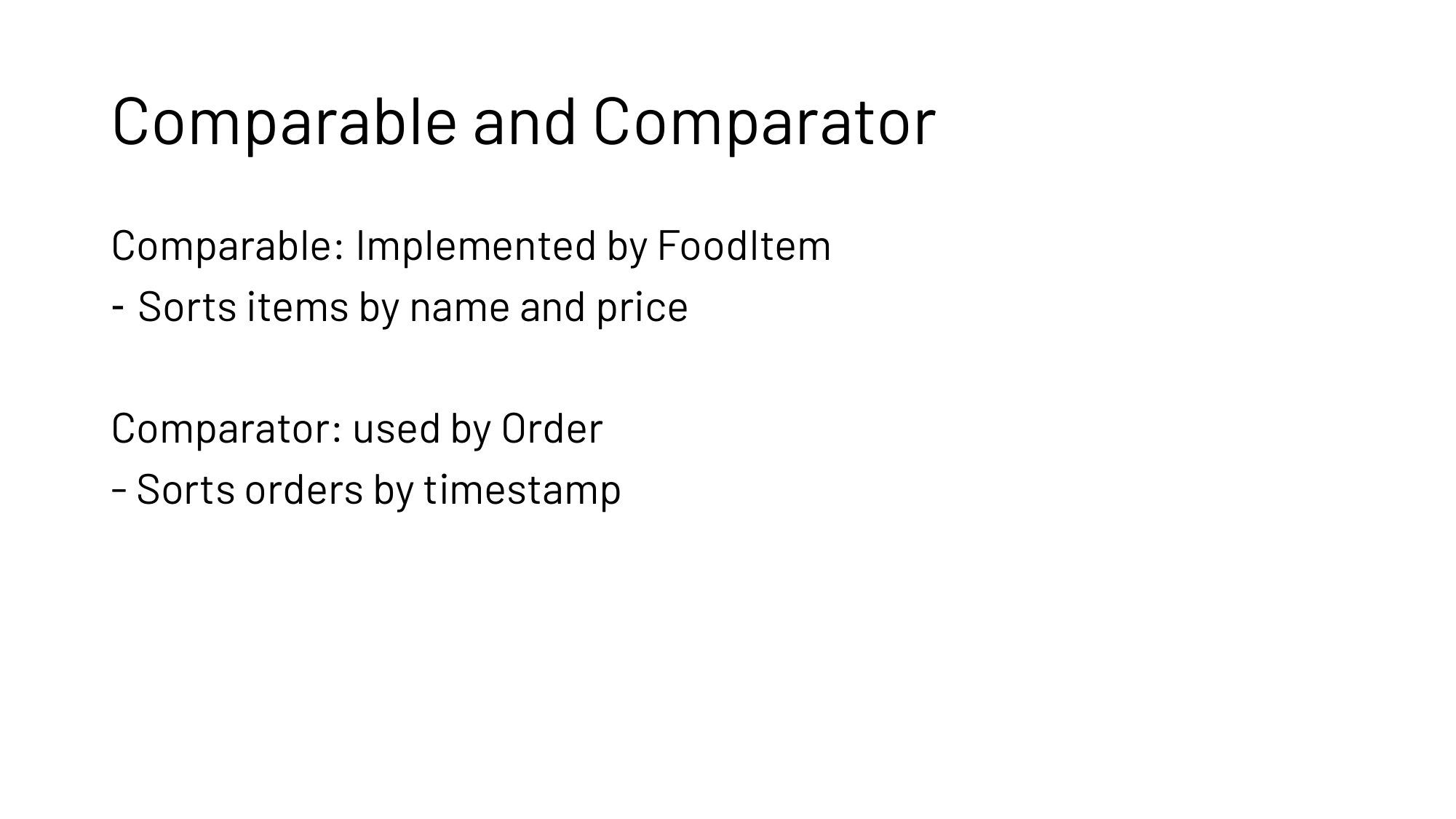

# Comparable and Comparator
Comparable: Implemented by FoodItem
Sorts items by name and price

Comparator: used by Order
- Sorts orders by timestamp